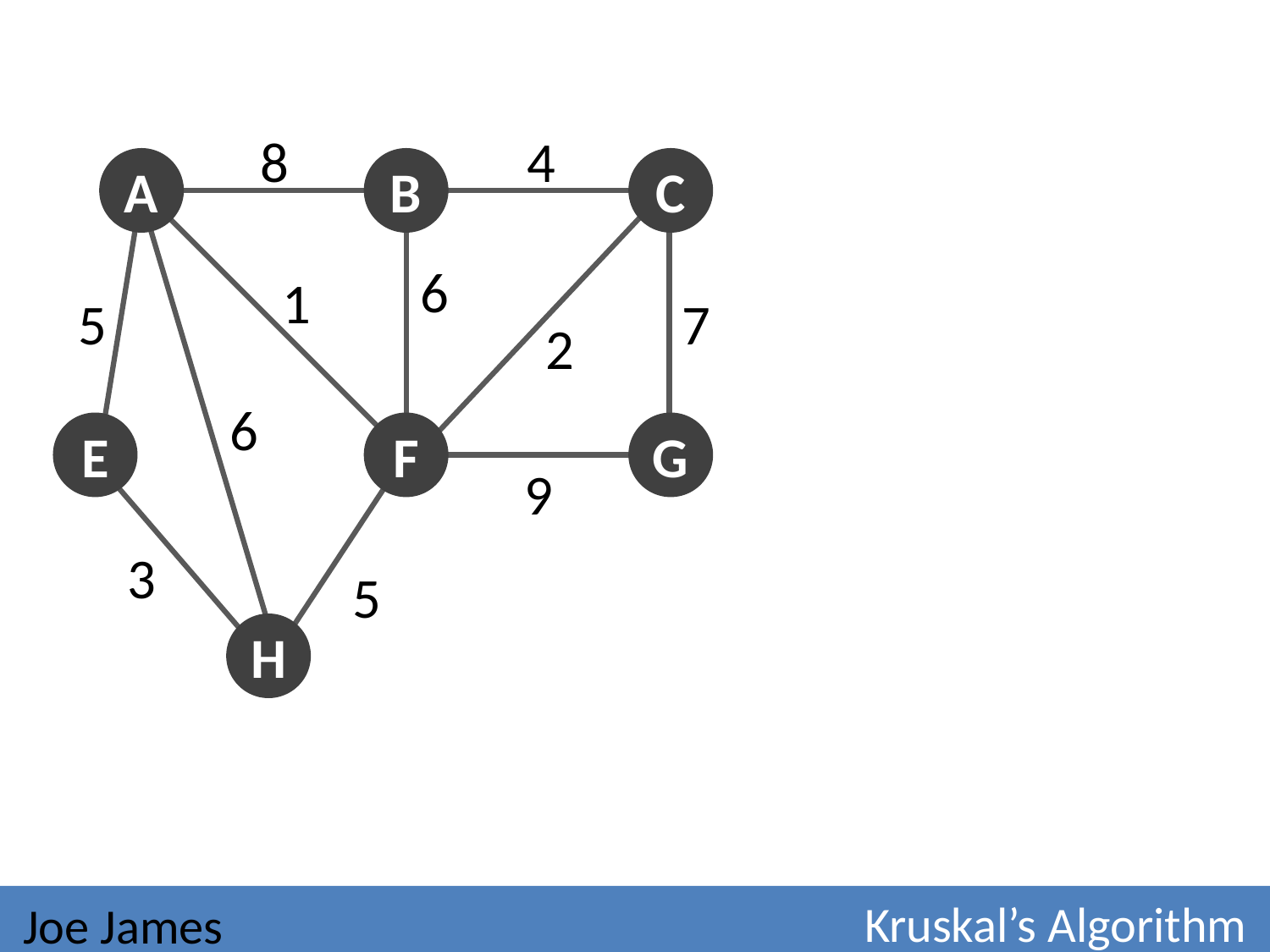

8
4
A
B
C
E
F
G
H
6
1
7
5
2
6
9
3
5